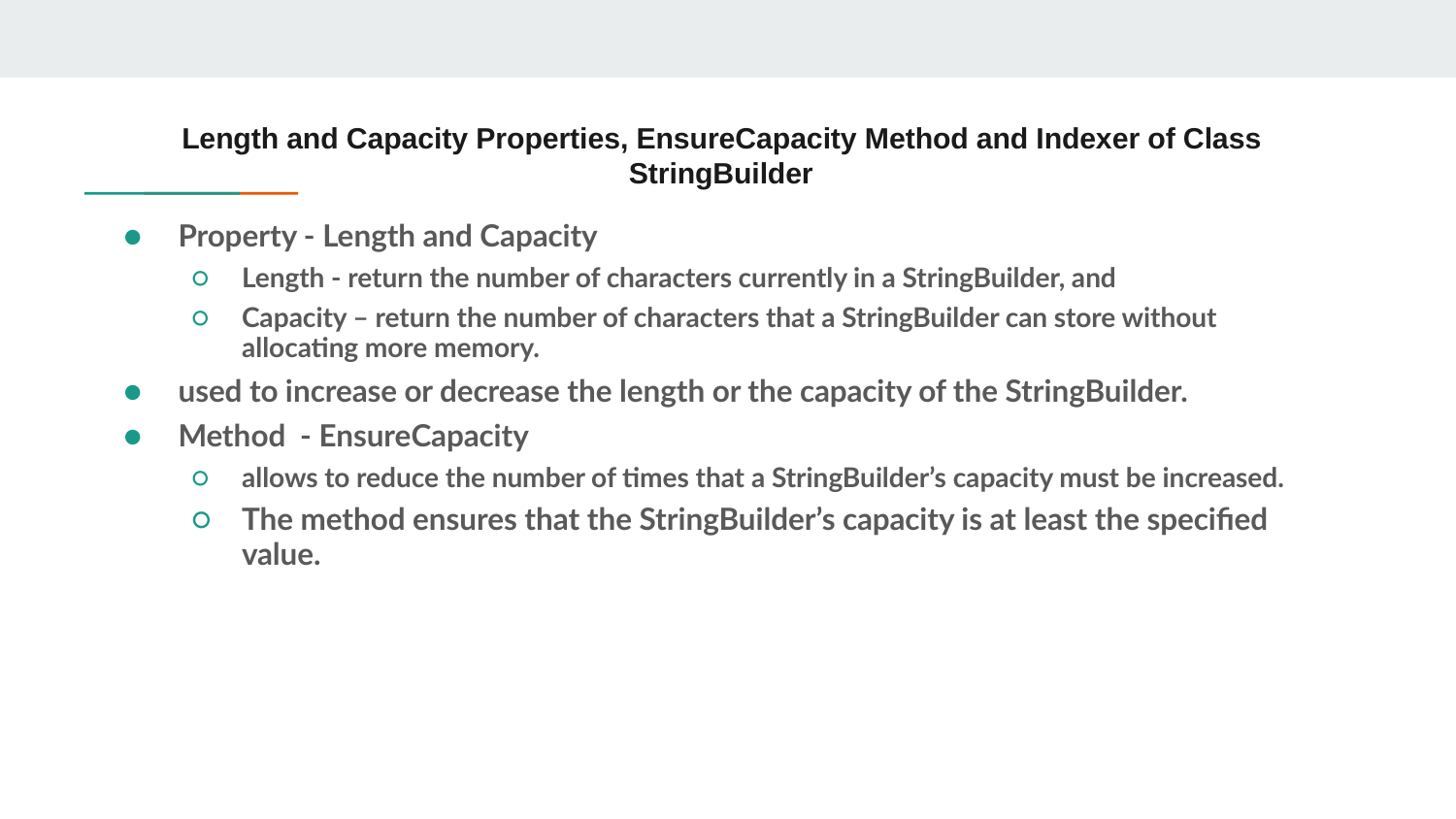

# Length and Capacity Properties, EnsureCapacity Method and Indexer of Class StringBuilder
Property - Length and Capacity
Length - return the number of characters currently in a StringBuilder, and
Capacity – return the number of characters that a StringBuilder can store without allocating more memory.
used to increase or decrease the length or the capacity of the StringBuilder.
Method  - EnsureCapacity
allows to reduce the number of times that a StringBuilder’s capacity must be increased.
The method ensures that the StringBuilder’s capacity is at least the specified value.